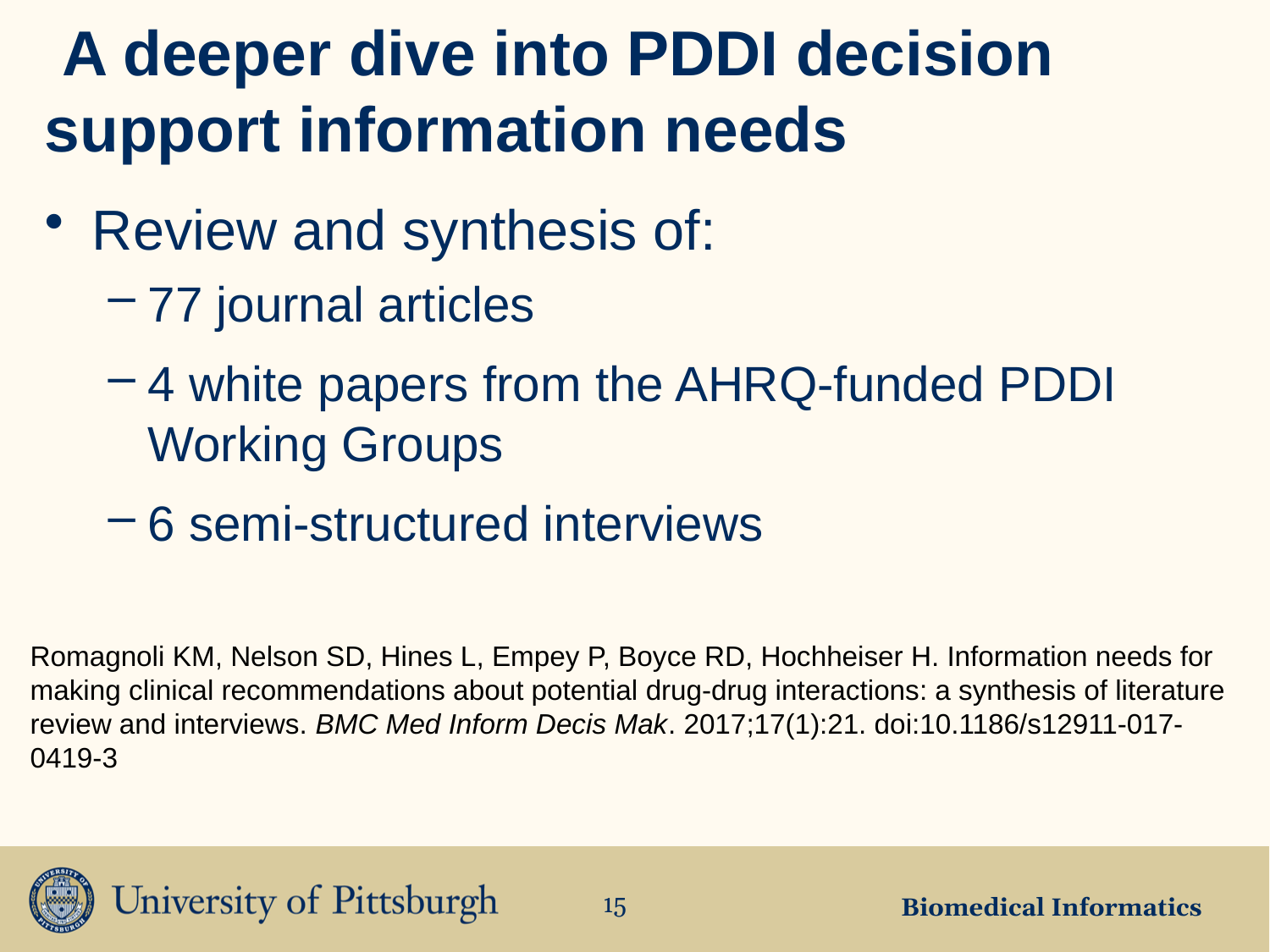

# A deeper dive into PDDI decision support information needs
Review and synthesis of:
77 journal articles
4 white papers from the AHRQ-funded PDDI Working Groups
6 semi-structured interviews
Romagnoli KM, Nelson SD, Hines L, Empey P, Boyce RD, Hochheiser H. Information needs for making clinical recommendations about potential drug-drug interactions: a synthesis of literature review and interviews. BMC Med Inform Decis Mak. 2017;17(1):21. doi:10.1186/s12911-017-0419-3